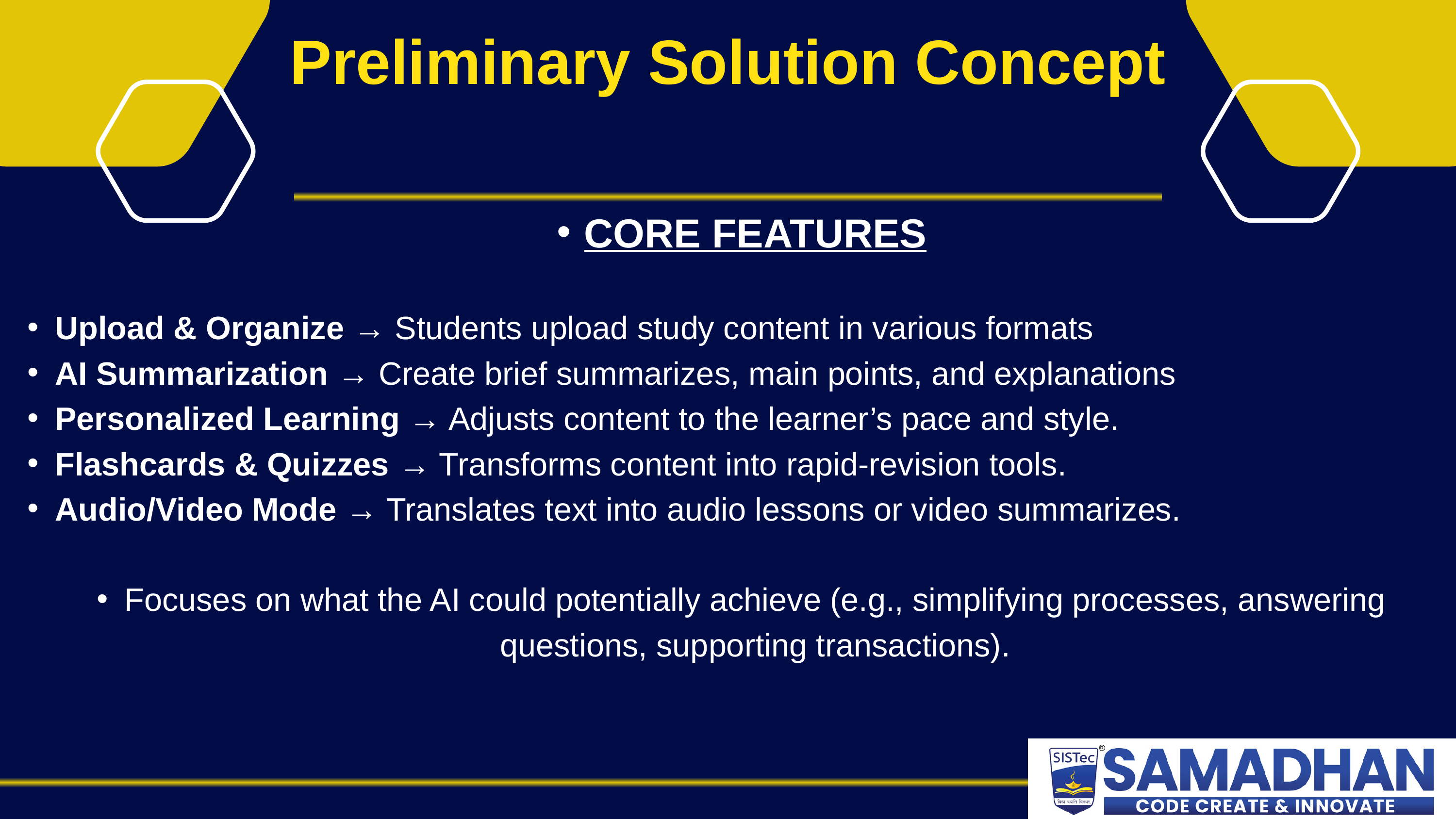

Preliminary Solution Concept

CORE FEATURES

Upload & Organize → Students upload study content in various formats
AI Summarization → Create brief summarizes, main points, and explanations
Personalized Learning → Adjusts content to the learner’s pace and style.
Flashcards & Quizzes → Transforms content into rapid-revision tools.
Audio/Video Mode → Translates text into audio lessons or video summarizes.

Focuses on what the AI could potentially achieve (e.g., simplifying processes, answering questions, supporting transactions).